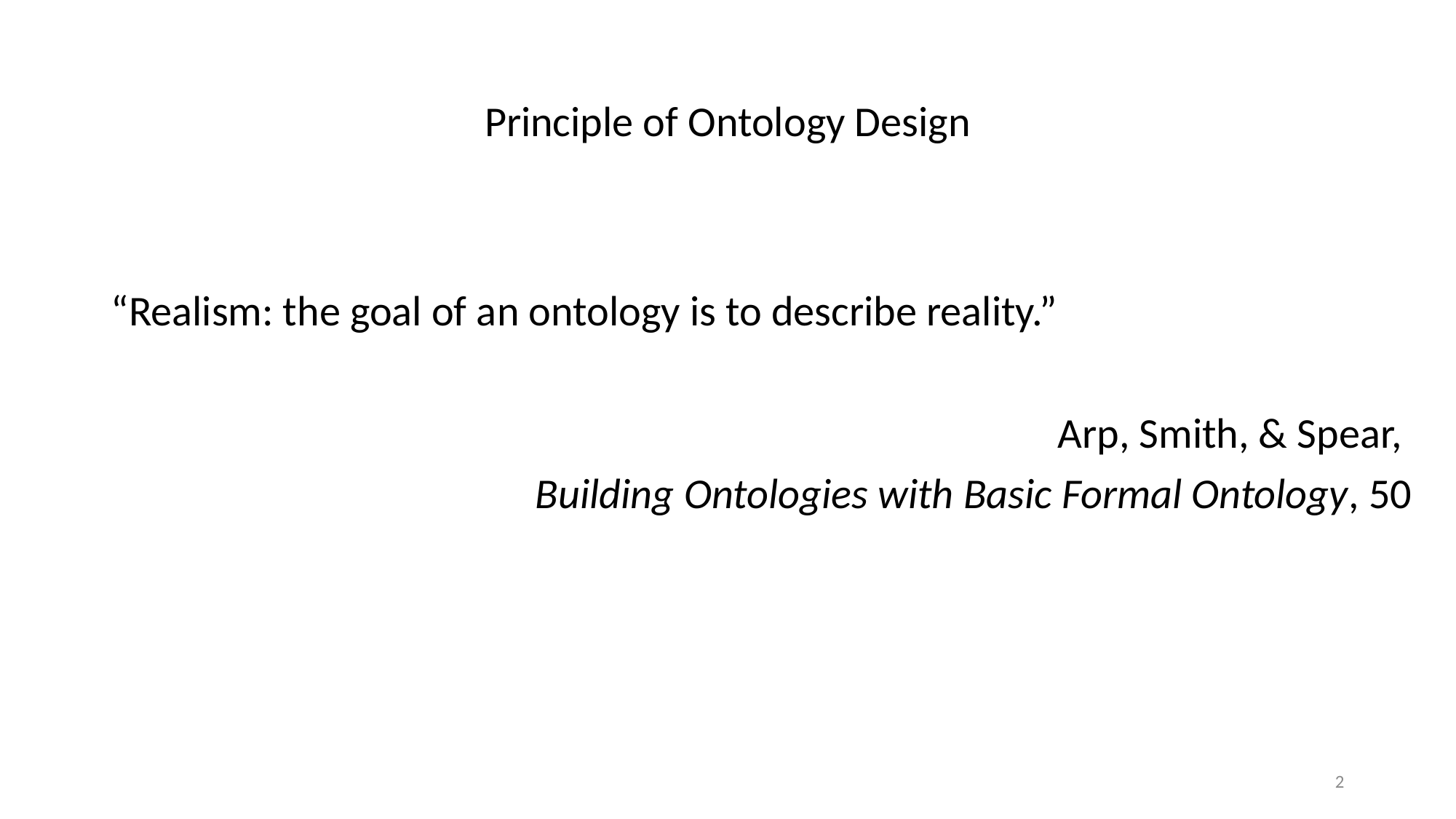

# Principle of Ontology Design

“Realism: the goal of an ontology is to describe reality.”

Arp, Smith, & Spear,
Building Ontologies with Basic Formal Ontology, 50

2